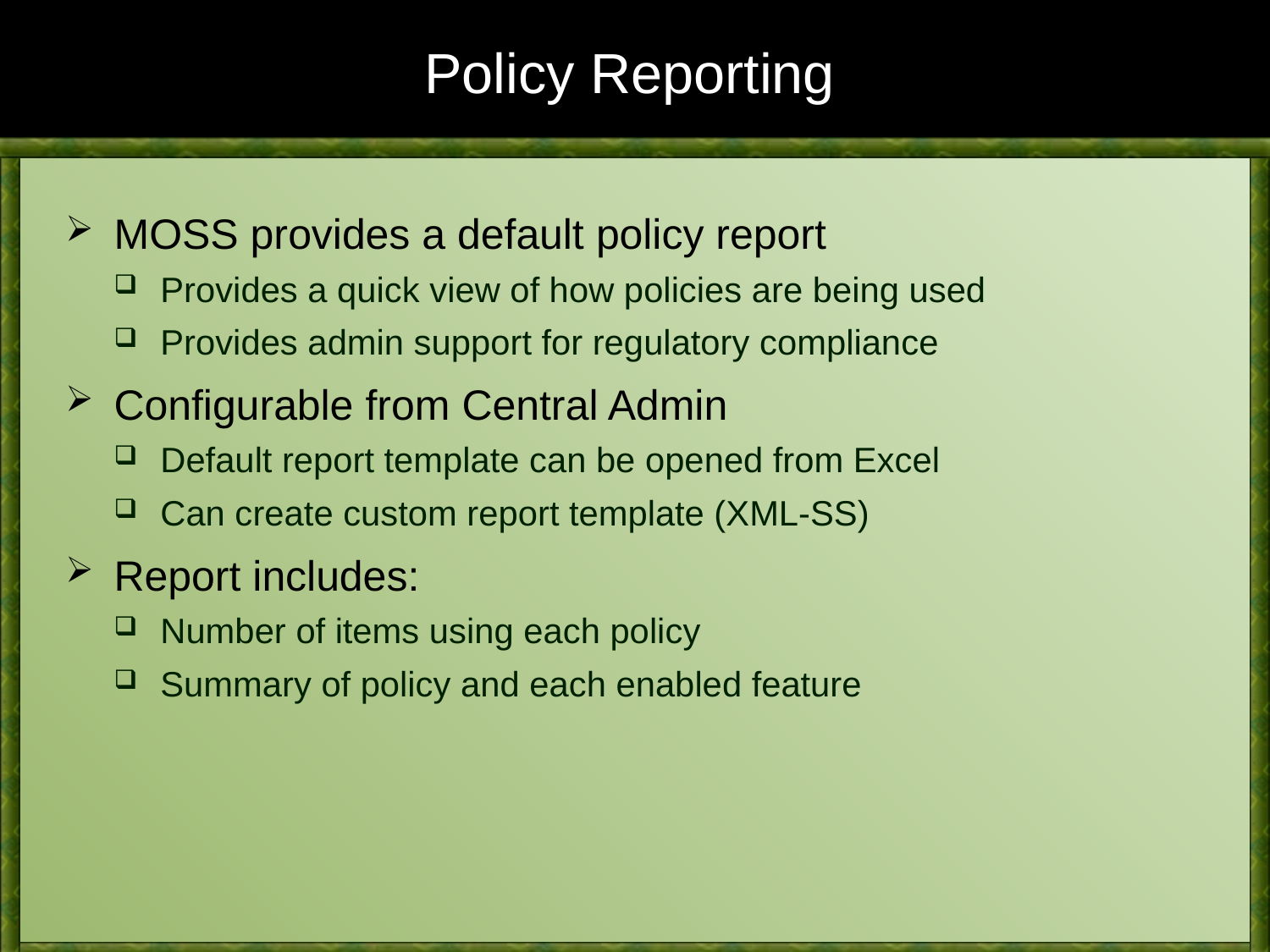

# Policy Reporting
MOSS provides a default policy report
Provides a quick view of how policies are being used
Provides admin support for regulatory compliance
Configurable from Central Admin
Default report template can be opened from Excel
Can create custom report template (XML-SS)
Report includes:
Number of items using each policy
Summary of policy and each enabled feature